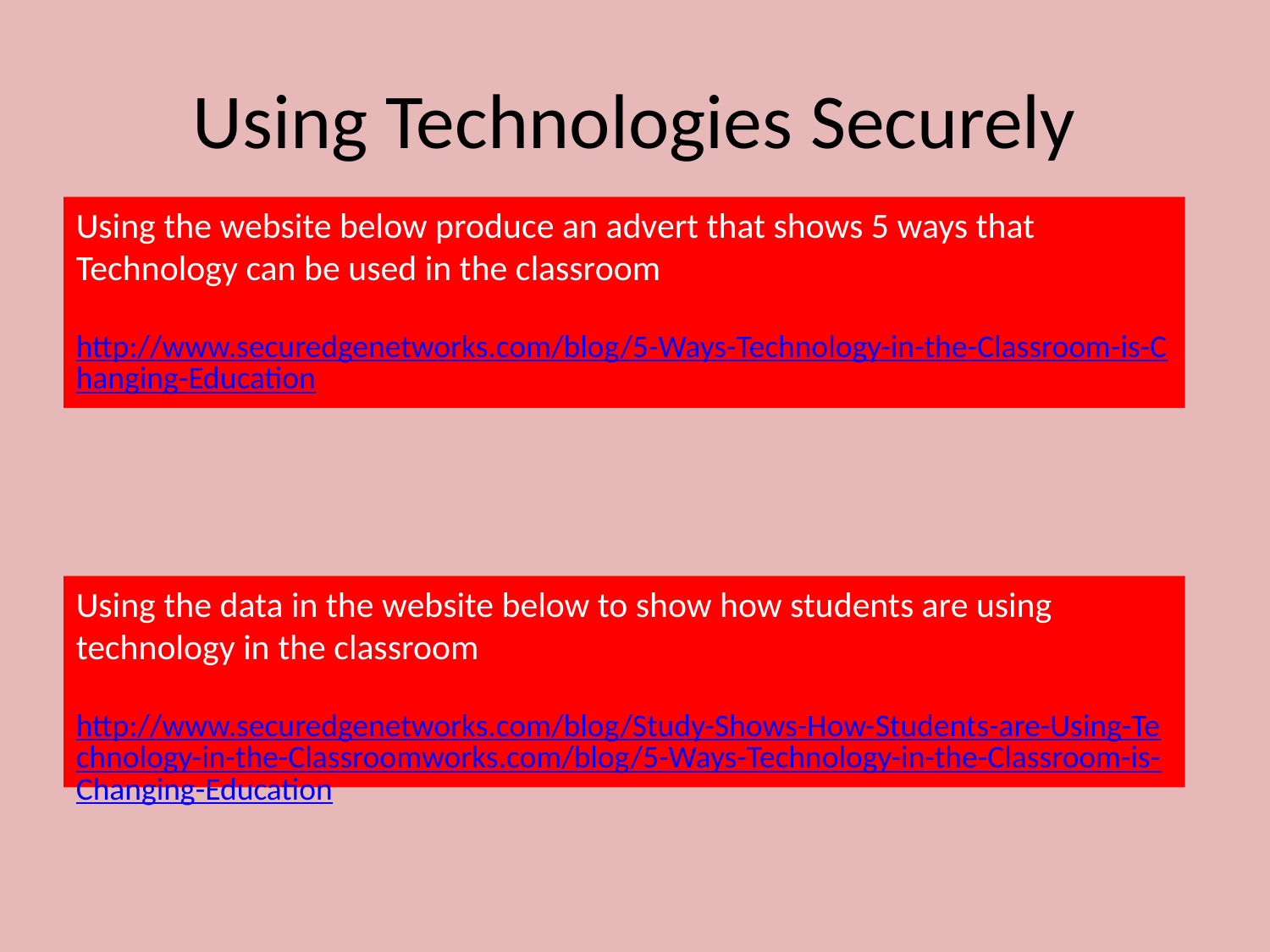

# Using Technologies Securely
Using the website below produce an advert that shows 5 ways that Technology can be used in the classroom

http://www.securedgenetworks.com/blog/5-Ways-Technology-in-the-Classroom-is-Changing-Education

Using the data in the website below to show how students are using technology in the classroom

http://www.securedgenetworks.com/blog/Study-Shows-How-Students-are-Using-Technology-in-the-Classroomworks.com/blog/5-Ways-Technology-in-the-Classroom-is-Changing-Education